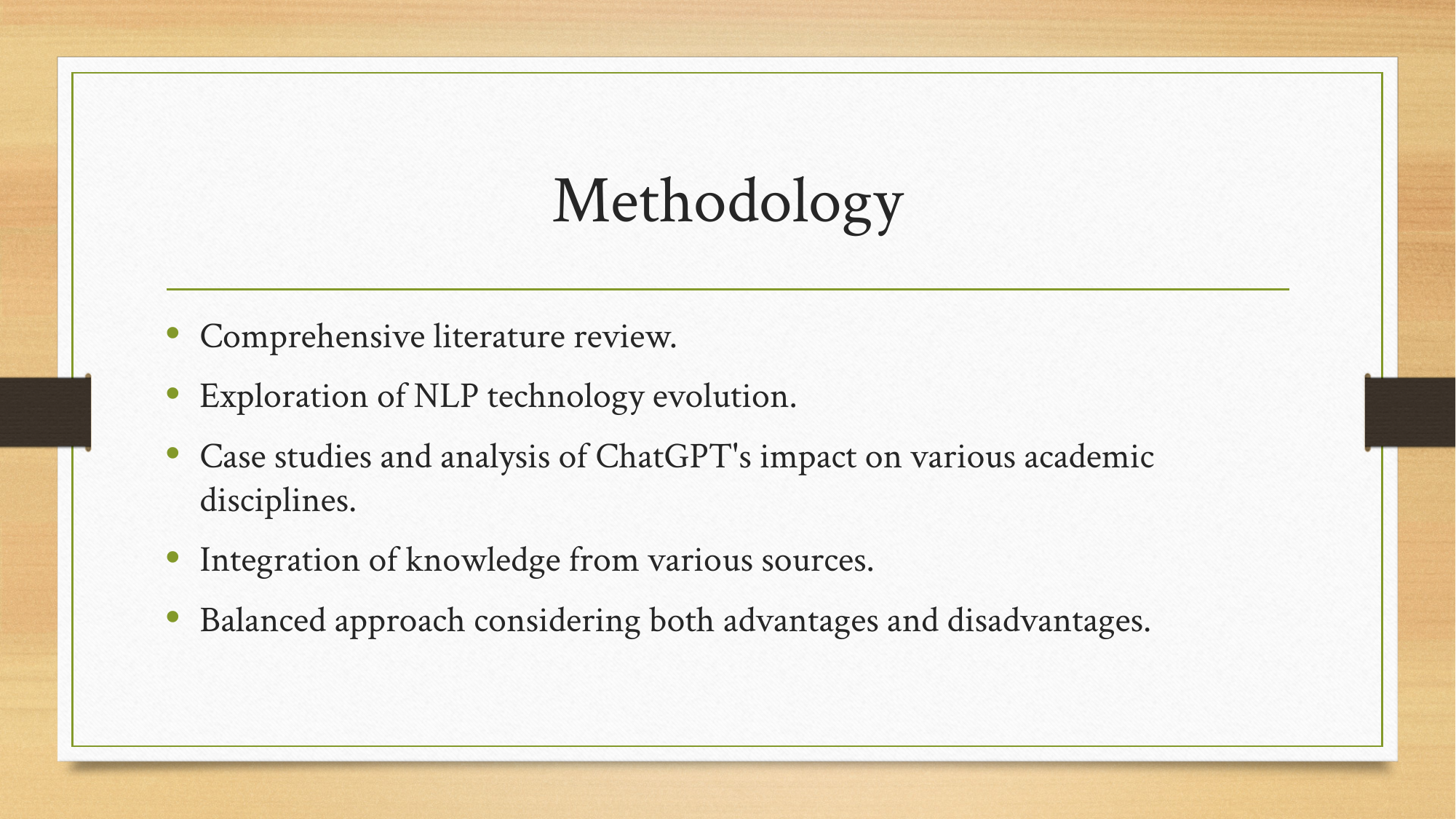

# Methodology
Comprehensive literature review.
Exploration of NLP technology evolution.
Case studies and analysis of ChatGPT's impact on various academic disciplines.
Integration of knowledge from various sources.
Balanced approach considering both advantages and disadvantages.